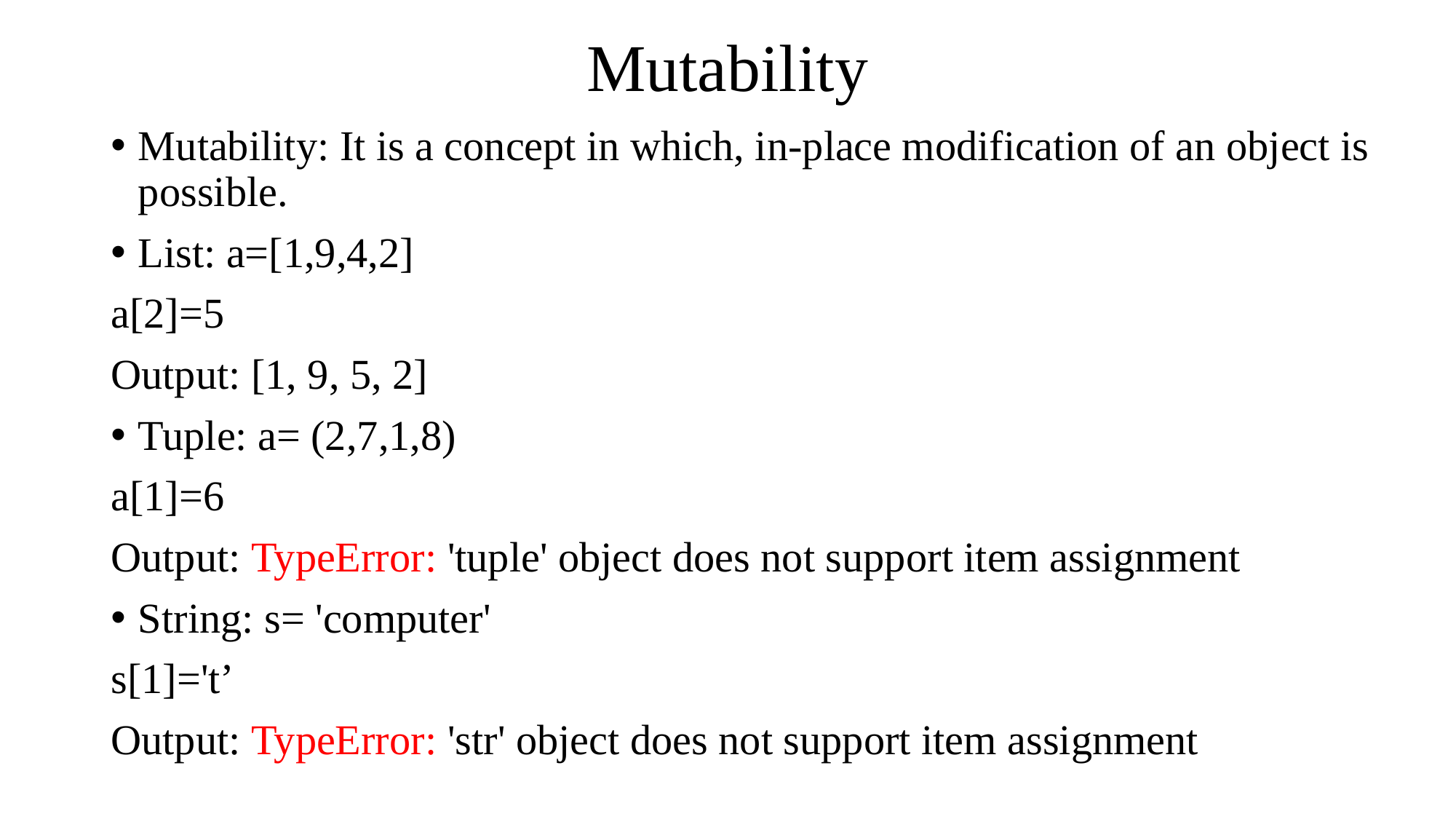

# Mutability
Mutability: It is a concept in which, in-place modification of an object is possible.
List: a=[1,9,4,2]
a[2]=5
Output: [1, 9, 5, 2]
Tuple: a= (2,7,1,8)
a[1]=6
Output: TypeError: 'tuple' object does not support item assignment
String: s= 'computer'
s[1]='t’
Output: TypeError: 'str' object does not support item assignment